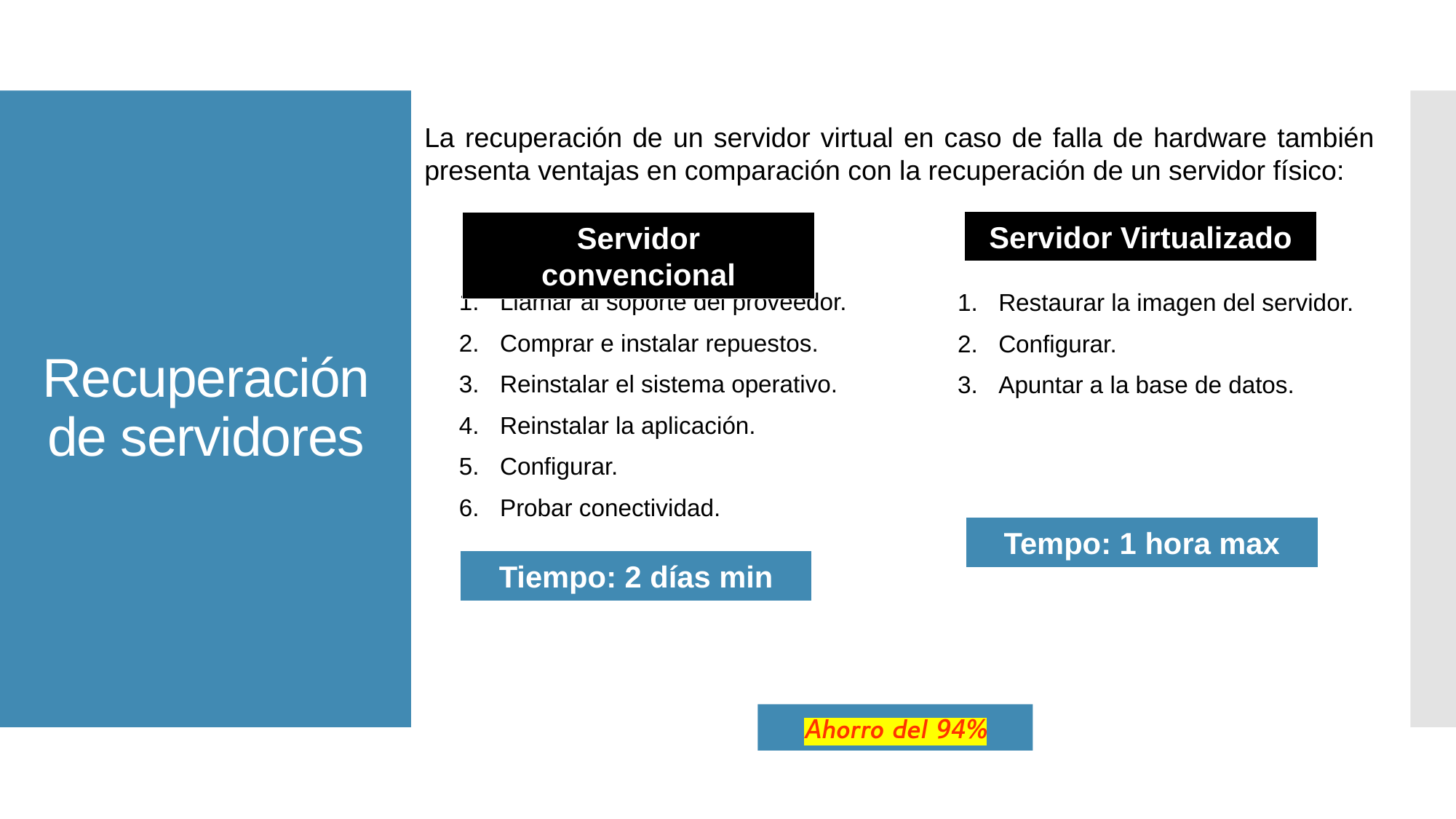

La recuperación de un servidor virtual en caso de falla de hardware también presenta ventajas en comparación con la recuperación de un servidor físico:
# Recuperación de servidores
Servidor Virtualizado
Servidor convencional
Llamar al soporte del proveedor.
Comprar e instalar repuestos.
Reinstalar el sistema operativo.
Reinstalar la aplicación.
Configurar.
Probar conectividad.
Restaurar la imagen del servidor.
Configurar.
Apuntar a la base de datos.
Tempo: 1 hora max
Tiempo: 2 días min
Ahorro del 94%